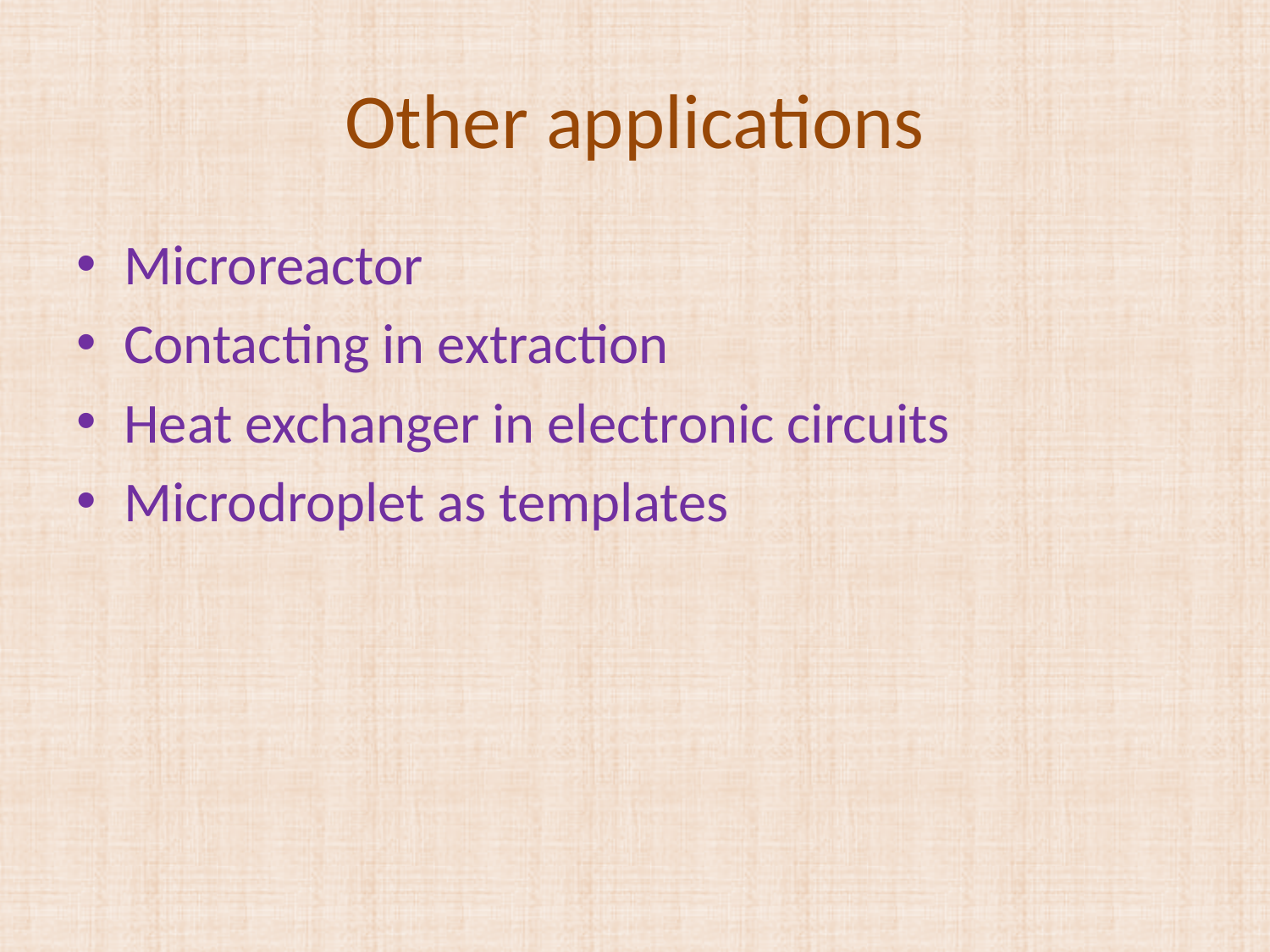

# Other applications
Microreactor
Contacting in extraction
Heat exchanger in electronic circuits
Microdroplet as templates